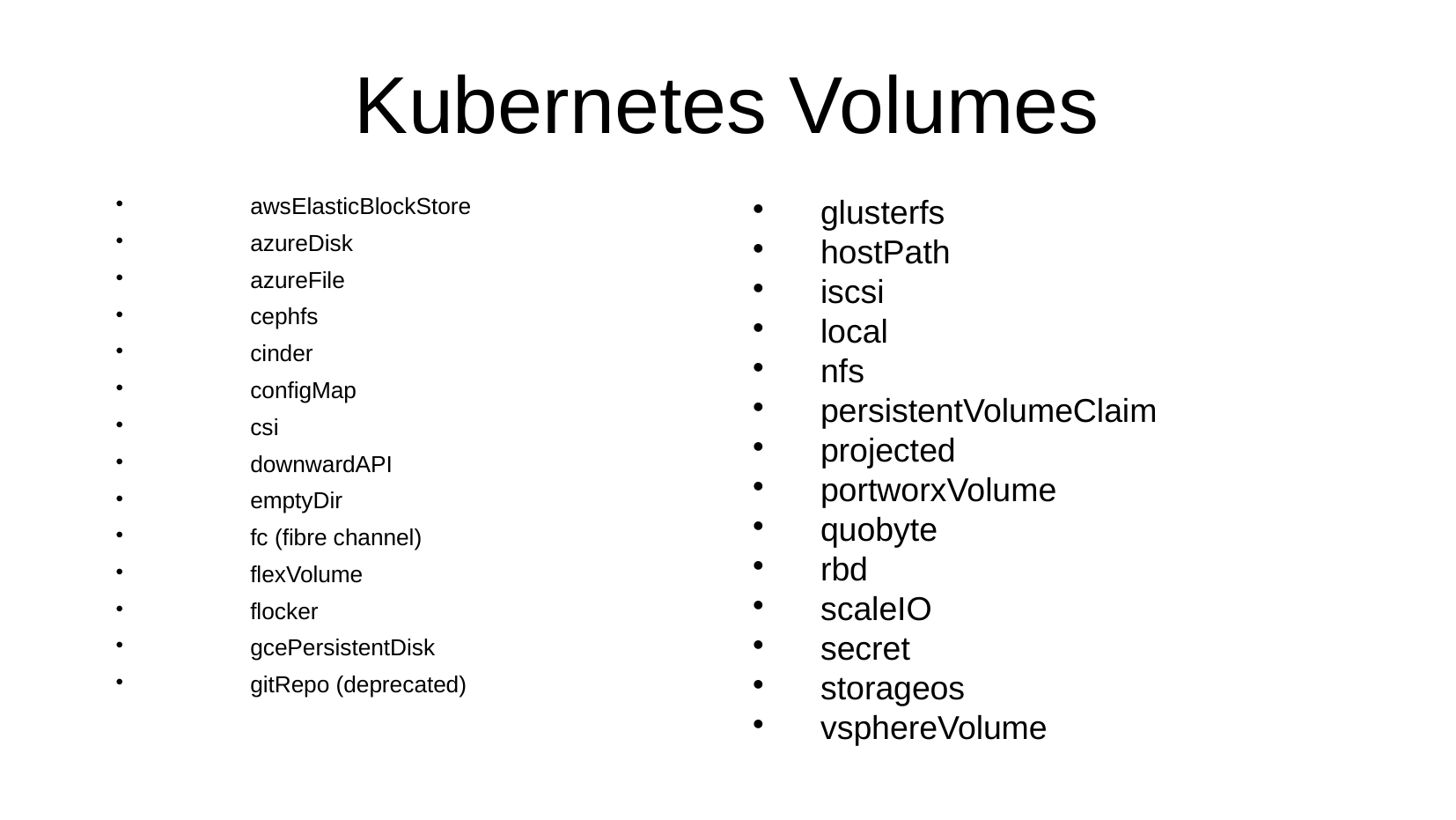

Kubernetes Volumes
    glusterfs
    hostPath
    iscsi
    local
    nfs
    persistentVolumeClaim
    projected
    portworxVolume
    quobyte
    rbd
    scaleIO
    secret
    storageos
    vsphereVolume
    awsElasticBlockStore
    azureDisk
    azureFile
    cephfs
    cinder
    configMap
    csi
    downwardAPI
    emptyDir
    fc (fibre channel)
    flexVolume
    flocker
    gcePersistentDisk
    gitRepo (deprecated)